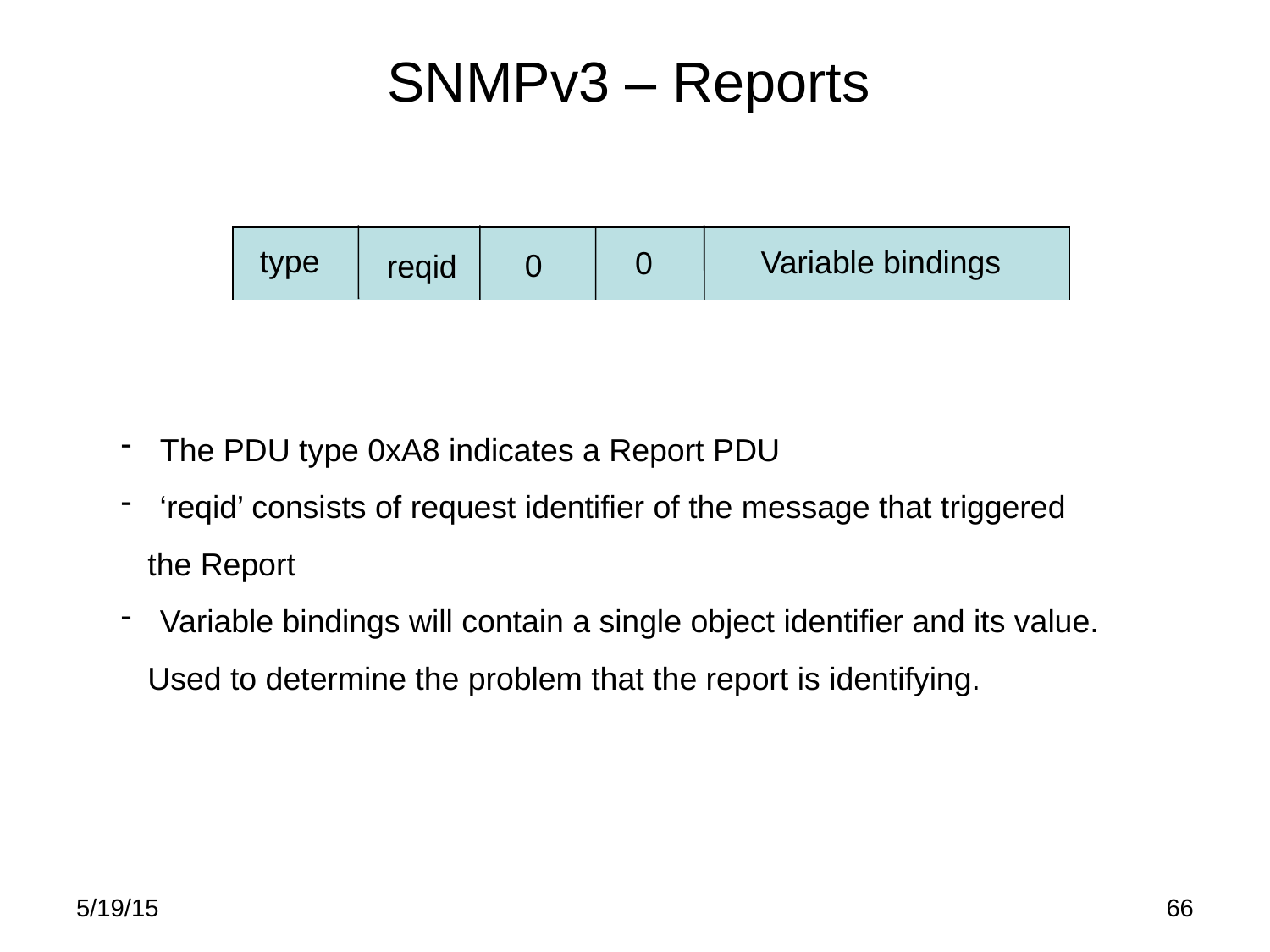

# SNMPv3 – Reports

type
Variable bindings
0
0
reqid
 The PDU type 0xA8 indicates a Report PDU
 ‘reqid’ consists of request identifier of the message that triggered
   the Report
 Variable bindings will contain a single object identifier and its value.
   Used to determine the problem that the report is identifying.
5/19/15
66